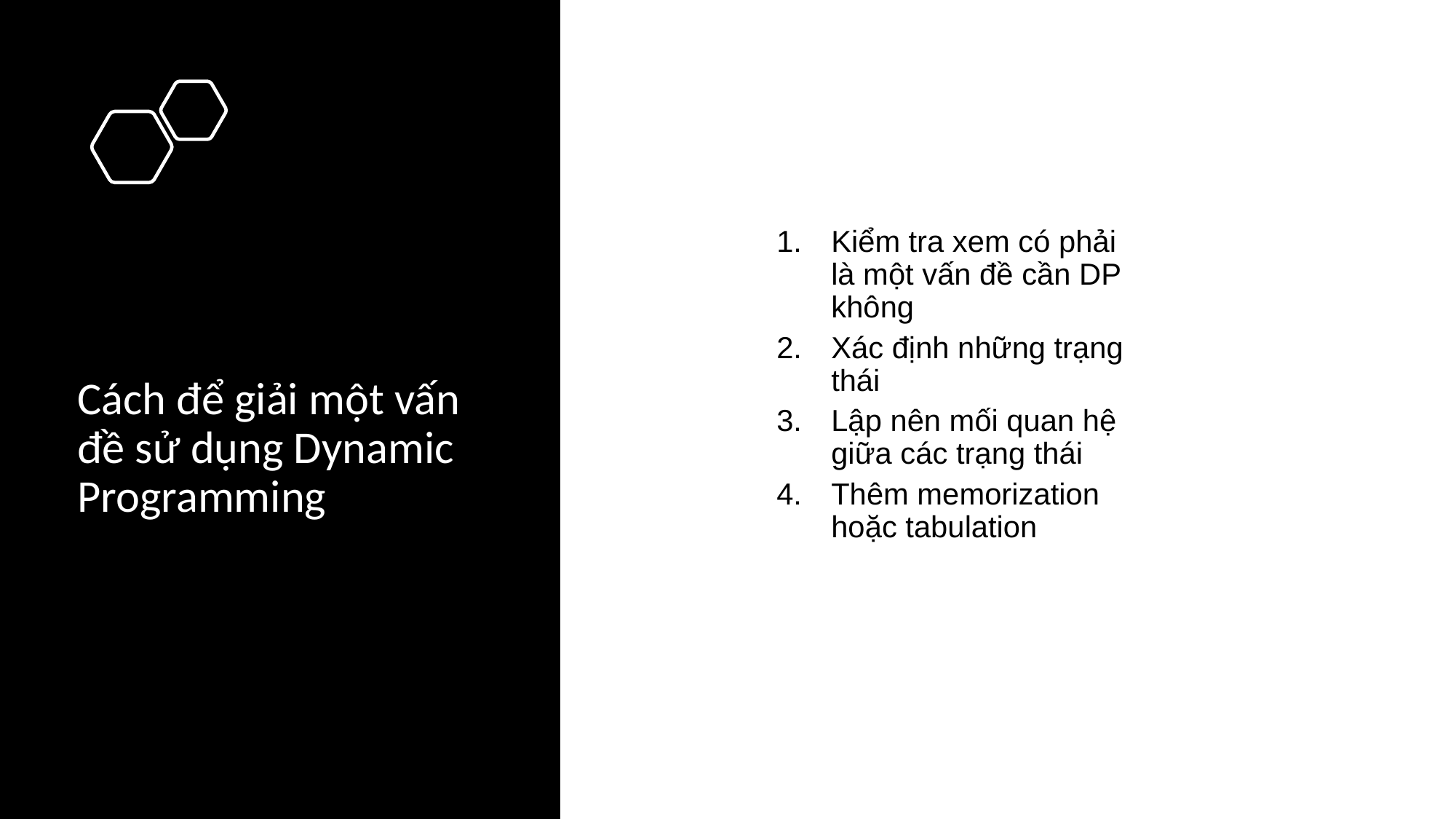

Kiểm tra xem có phải là một vấn đề cần DP không
Xác định những trạng thái
Lập nên mối quan hệ giữa các trạng thái
Thêm memorization hoặc tabulation

# Cách để giải một vấn đề sử dụng Dynamic Programming